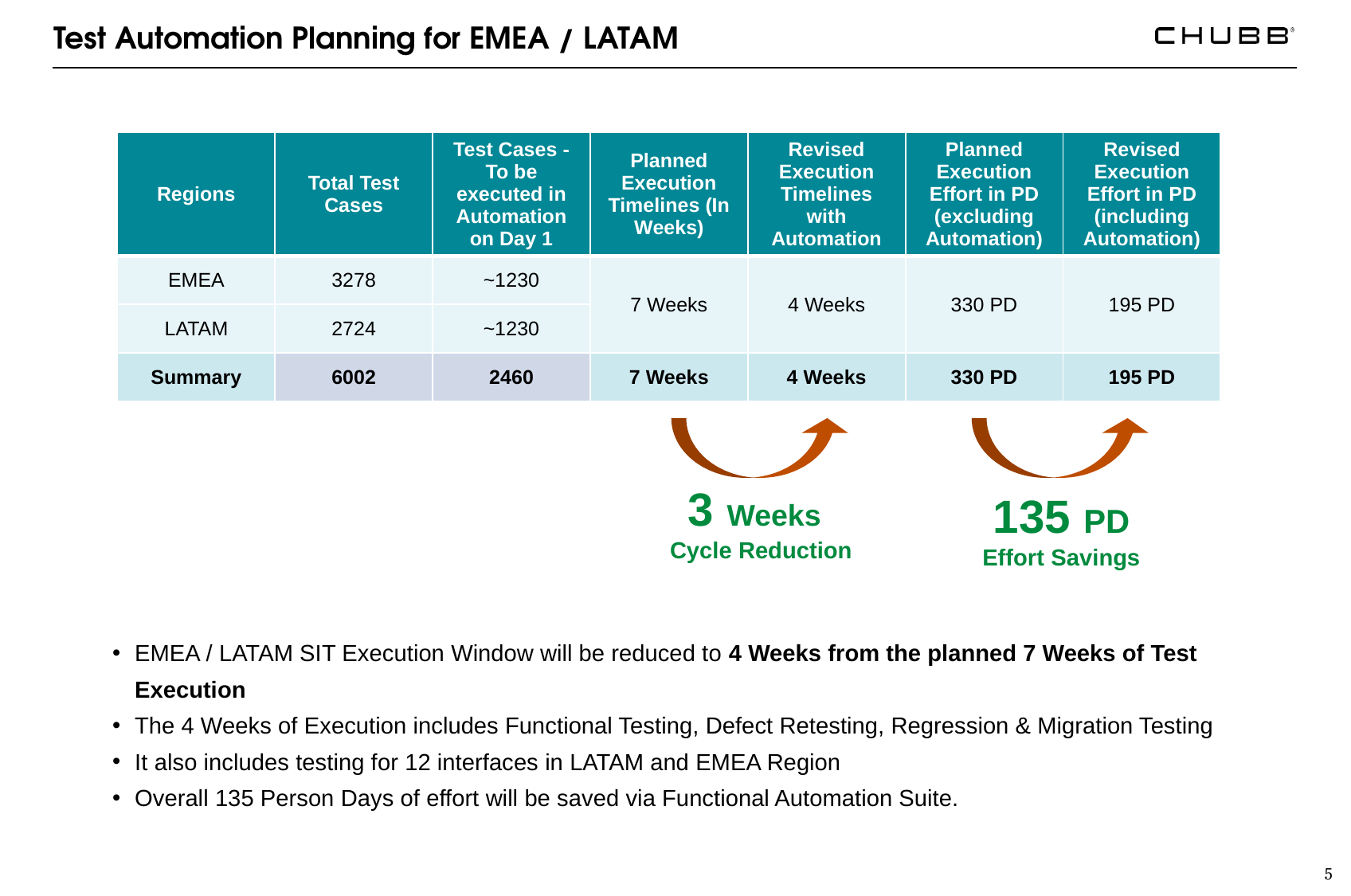

Test Automation Planning for EMEA / LATAM
| Regions | Total Test Cases | Test Cases - To be executed in Automation on Day 1 | Planned Execution Timelines (In Weeks) | Revised Execution Timelines with Automation | Planned Execution Effort in PD (excluding Automation) | Revised Execution Effort in PD (including Automation) |
| --- | --- | --- | --- | --- | --- | --- |
| EMEA | 3278 | ~1230 | 7 Weeks | 4 Weeks | 330 PD | 195 PD |
| LATAM | 2724 | ~1230 |  |  |  |  |
| Summary | 6002 | 2460 | 7 Weeks | 4 Weeks | 330 PD | 195 PD |

3 Weeks
Cycle Reduction
135 PD
Effort Savings
EMEA / LATAM SIT Execution Window will be reduced to 4 Weeks from the planned 7 Weeks of Test Execution
The 4 Weeks of Execution includes Functional Testing, Defect Retesting, Regression & Migration Testing
It also includes testing for 12 interfaces in LATAM and EMEA Region
Overall 135 Person Days of effort will be saved via Functional Automation Suite.
5